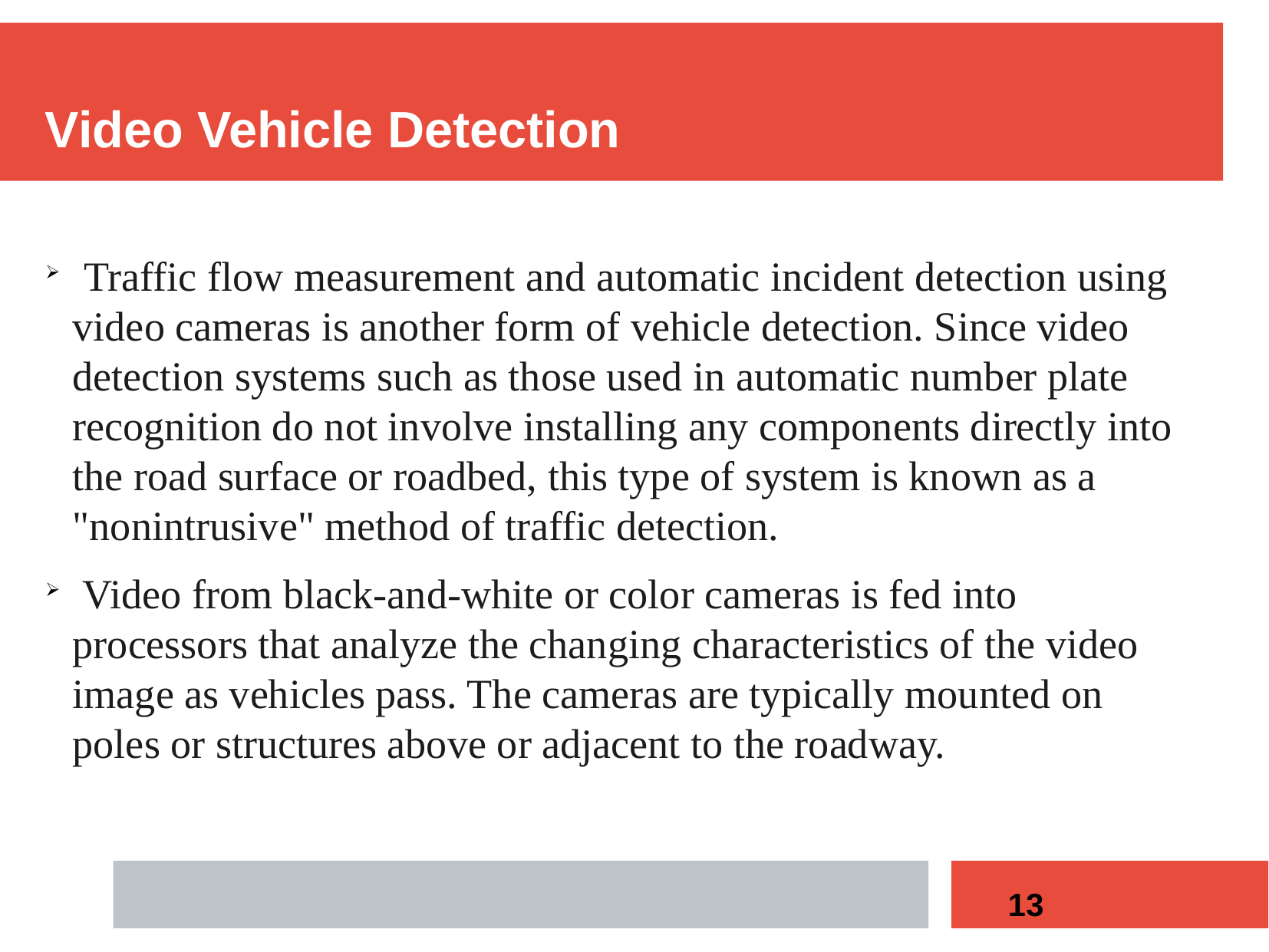

Video Vehicle Detection
 Traffic flow measurement and automatic incident detection using video cameras is another form of vehicle detection. Since video detection systems such as those used in automatic number plate recognition do not involve installing any components directly into the road surface or roadbed, this type of system is known as a "nonintrusive" method of traffic detection.
 Video from black-and-white or color cameras is fed into processors that analyze the changing characteristics of the video image as vehicles pass. The cameras are typically mounted on poles or structures above or adjacent to the roadway.
13